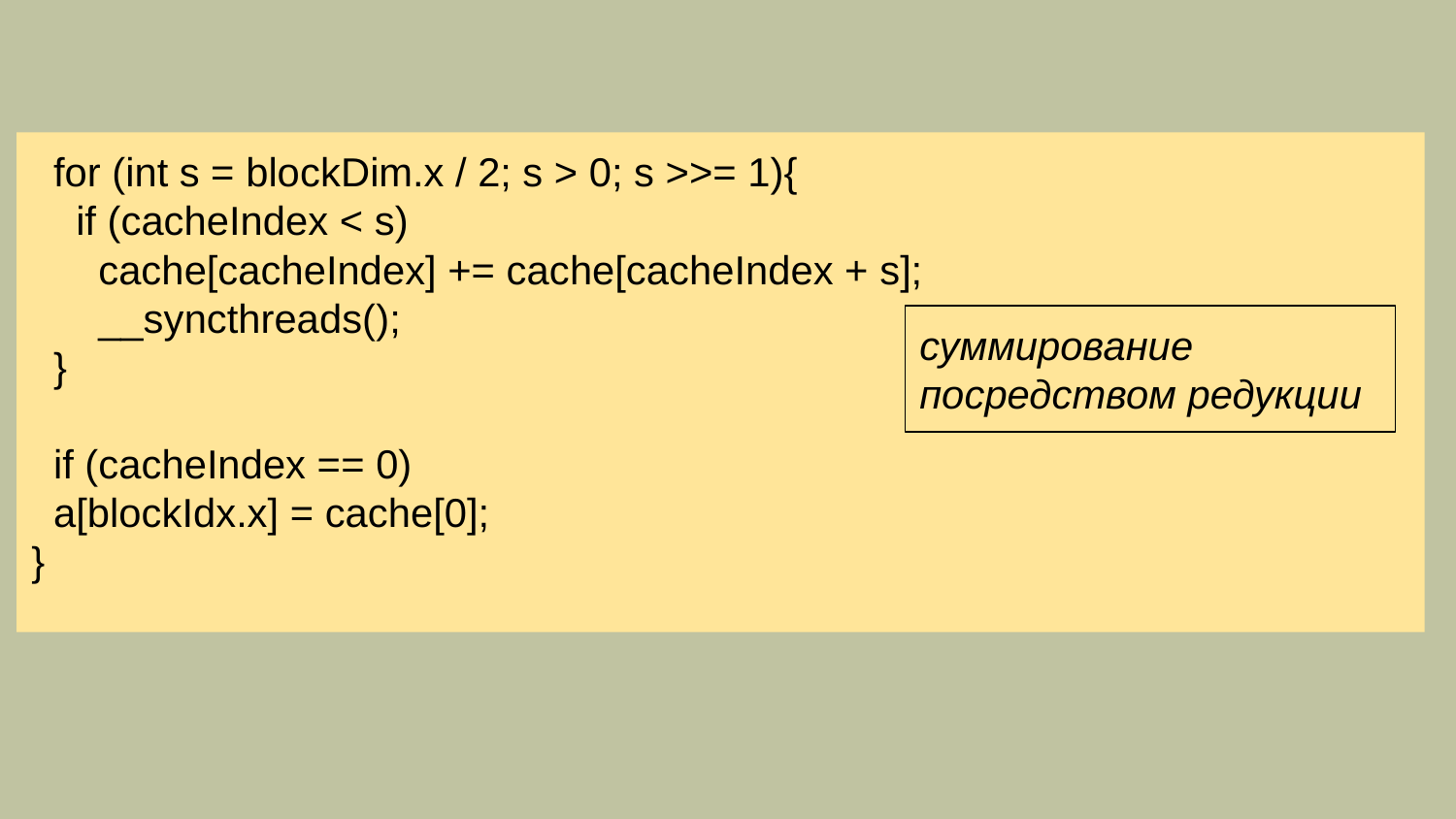

for (int s = blockDim.x / 2; s > 0; s >>= 1){
    if (cacheIndex < s)
      cache[cacheIndex] += cache[cacheIndex + s];
      __syncthreads();
  }

  if (cacheIndex == 0)
  a[blockIdx.x] = cache[0];
}

суммирование посредством редукции